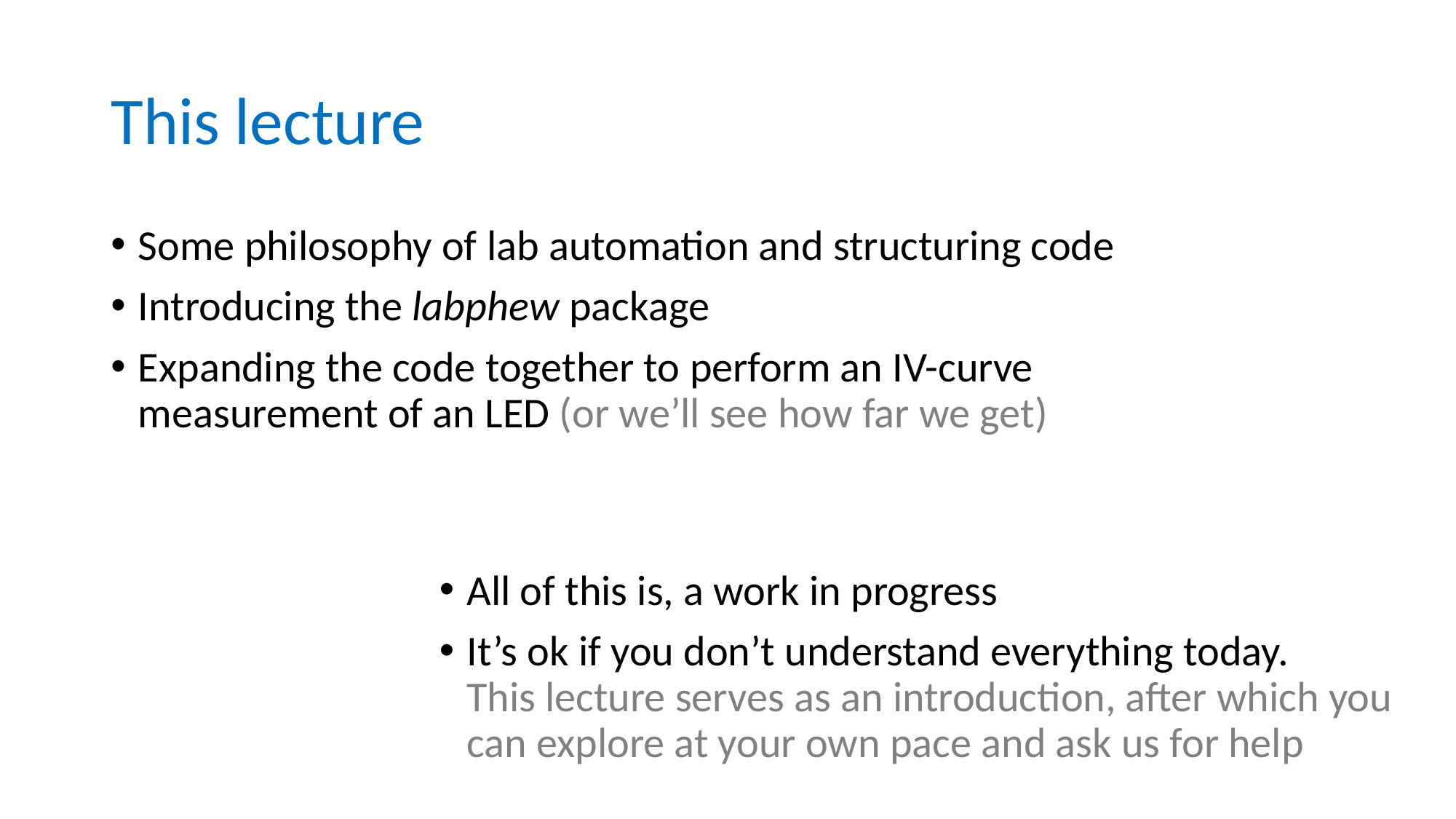

# This lecture
Some philosophy of lab automation and structuring code
Introducing the labphew package
Expanding the code together to perform an IV-curve measurement of an LED (or we’ll see how far we get)

All of this is, a work in progress
It’s ok if you don’t understand everything today.
This lecture serves as an introduction, after which you can explore at your own pace and ask us for help